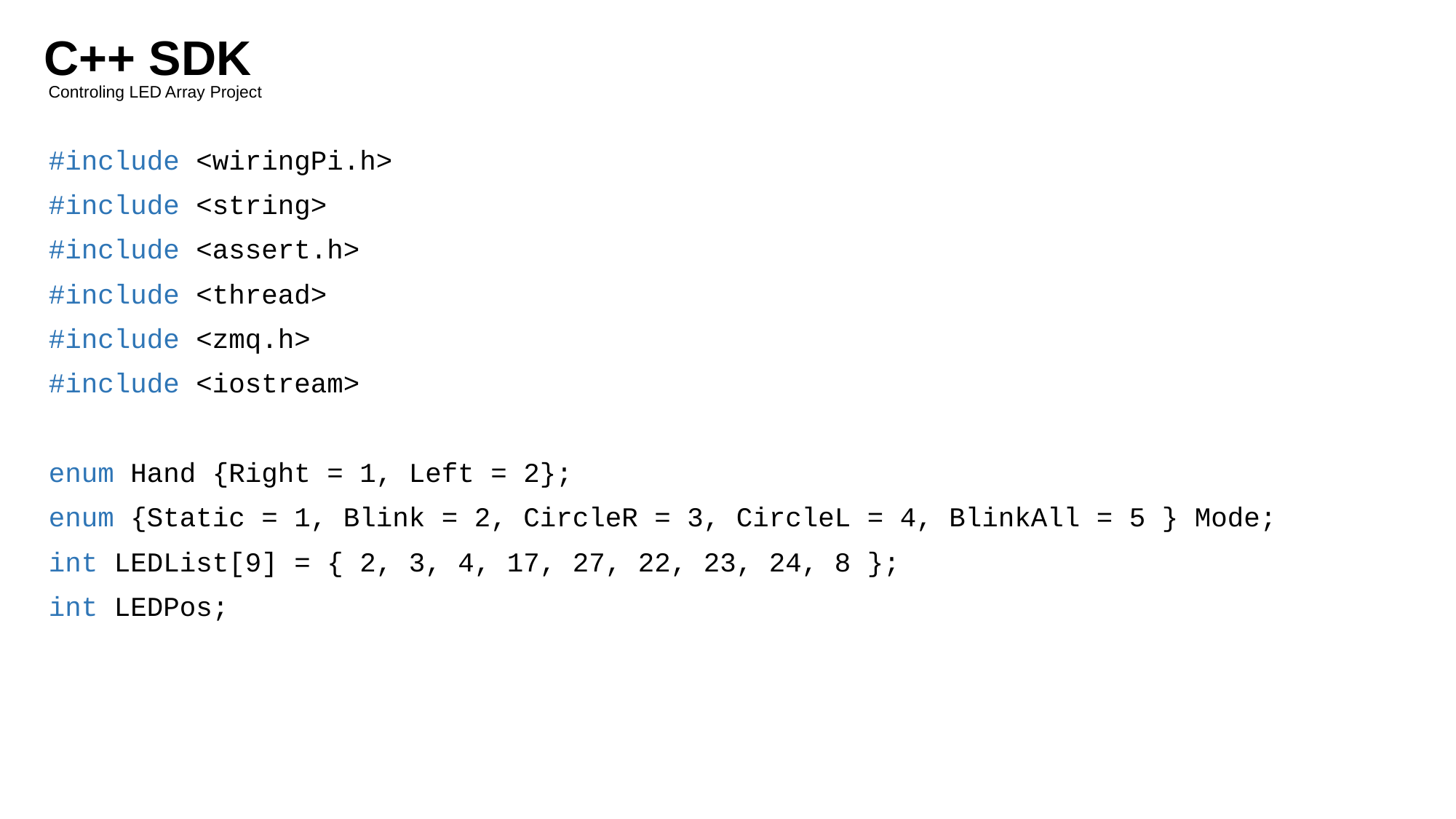

C++ SDK
Controling LED Array Project
#include <wiringPi.h>
#include <string>
#include <assert.h>
#include <thread>
#include <zmq.h>
#include <iostream>

enum Hand {Right = 1, Left = 2};
enum {Static = 1, Blink = 2, CircleR = 3, CircleL = 4, BlinkAll = 5 } Mode;
int LEDList[9] = { 2, 3, 4, 17, 27, 22, 23, 24, 8 };
int LEDPos;